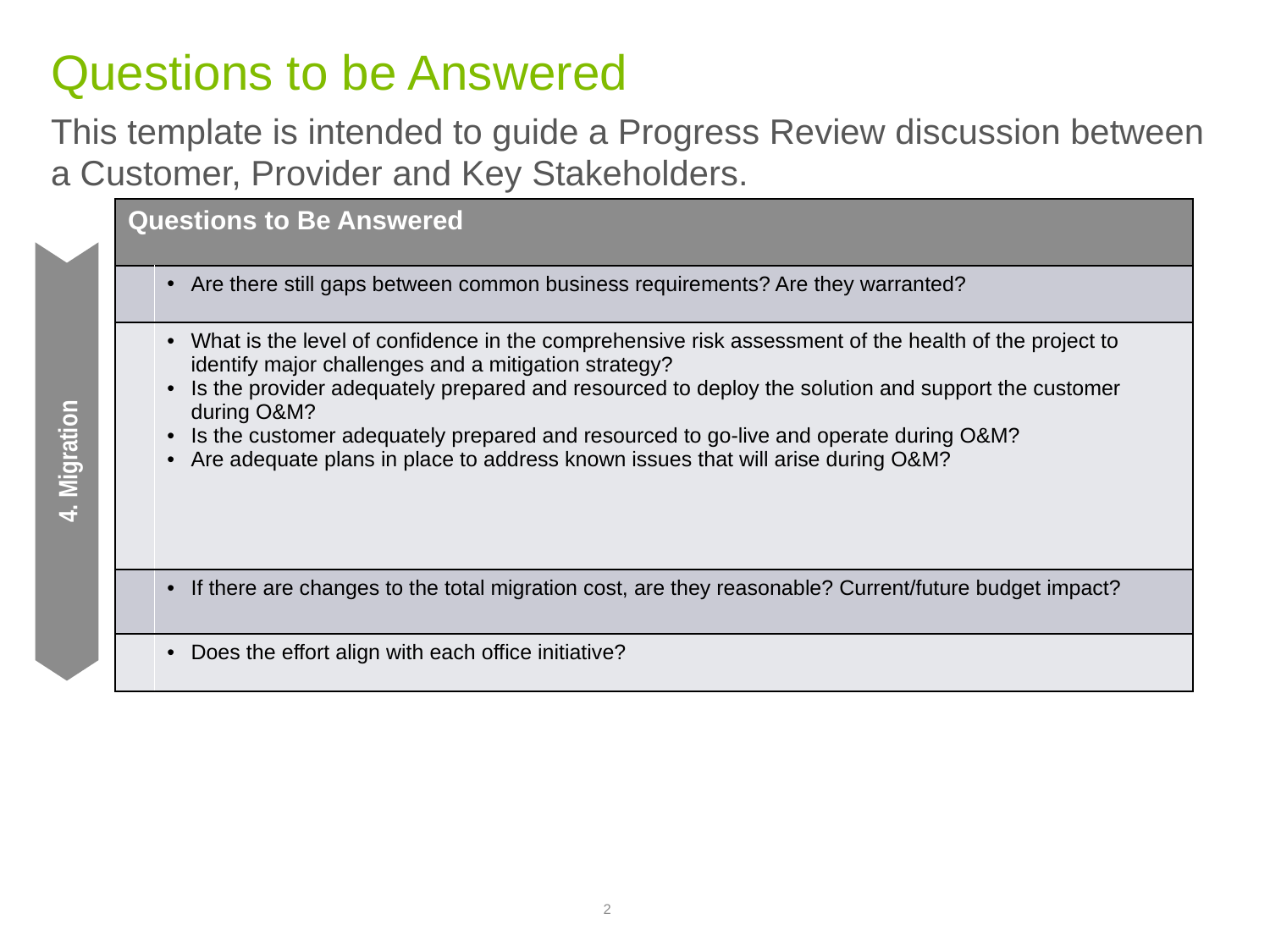

# Questions to be Answered
This template is intended to guide a Progress Review discussion between a Customer, Provider and Key Stakeholders.
| Questions to Be Answered |  |
| --- | --- |
|  | Are there still gaps between common business requirements? Are they warranted? |
|  | What is the level of confidence in the comprehensive risk assessment of the health of the project to identify major challenges and a mitigation strategy? Is the provider adequately prepared and resourced to deploy the solution and support the customer during O&M? Is the customer adequately prepared and resourced to go-live and operate during O&M? Are adequate plans in place to address known issues that will arise during O&M? |
|  | If there are changes to the total migration cost, are they reasonable? Current/future budget impact? |
|  | Does the effort align with each office initiative? |
4. Migration